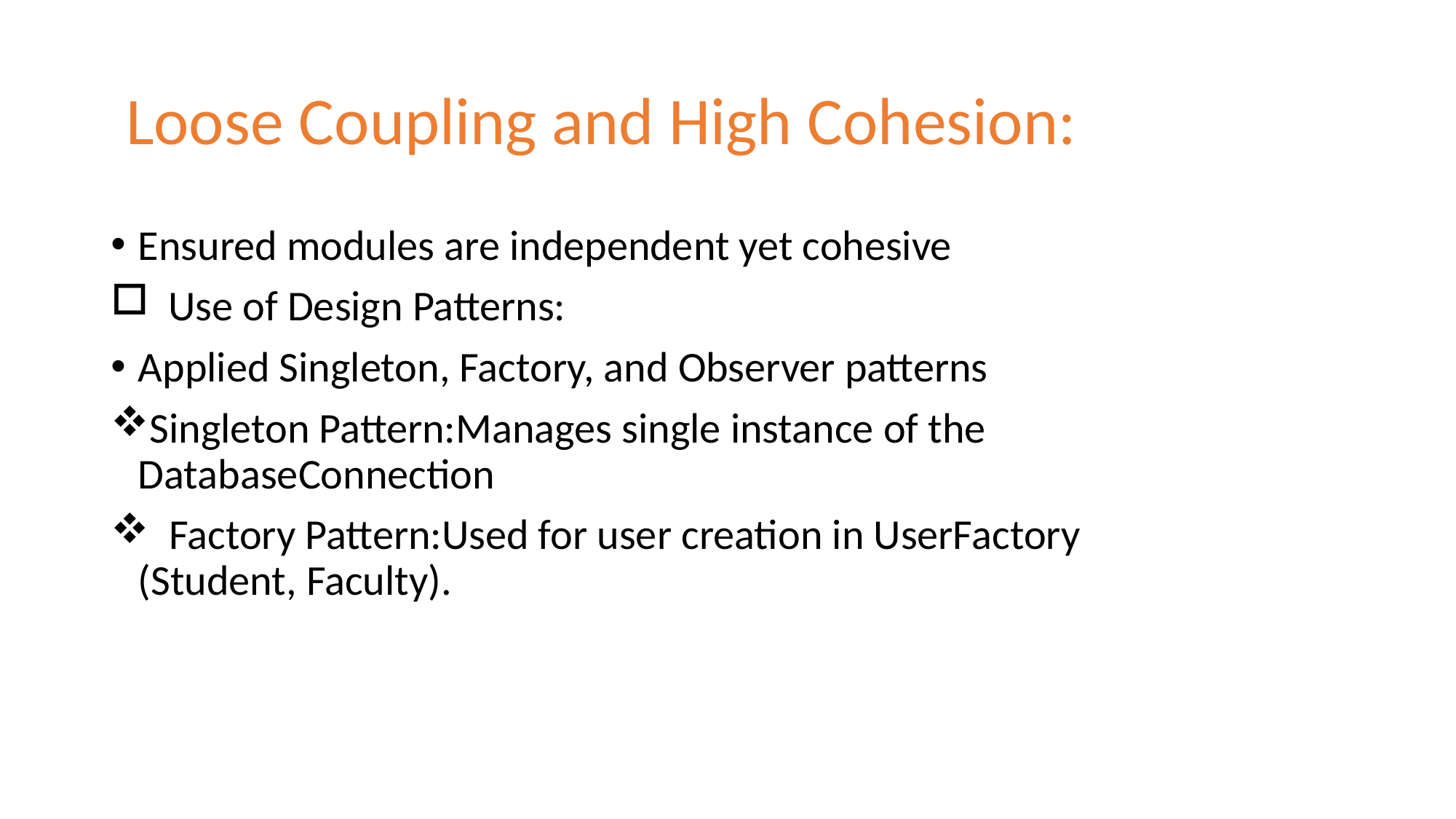

# Loose Coupling and High Cohesion:
Ensured modules are independent yet cohesive
  Use of Design Patterns:
Applied Singleton, Factory, and Observer patterns
Singleton Pattern:Manages single instance of the DatabaseConnection
  Factory Pattern:Used for user creation in UserFactory (Student, Faculty).